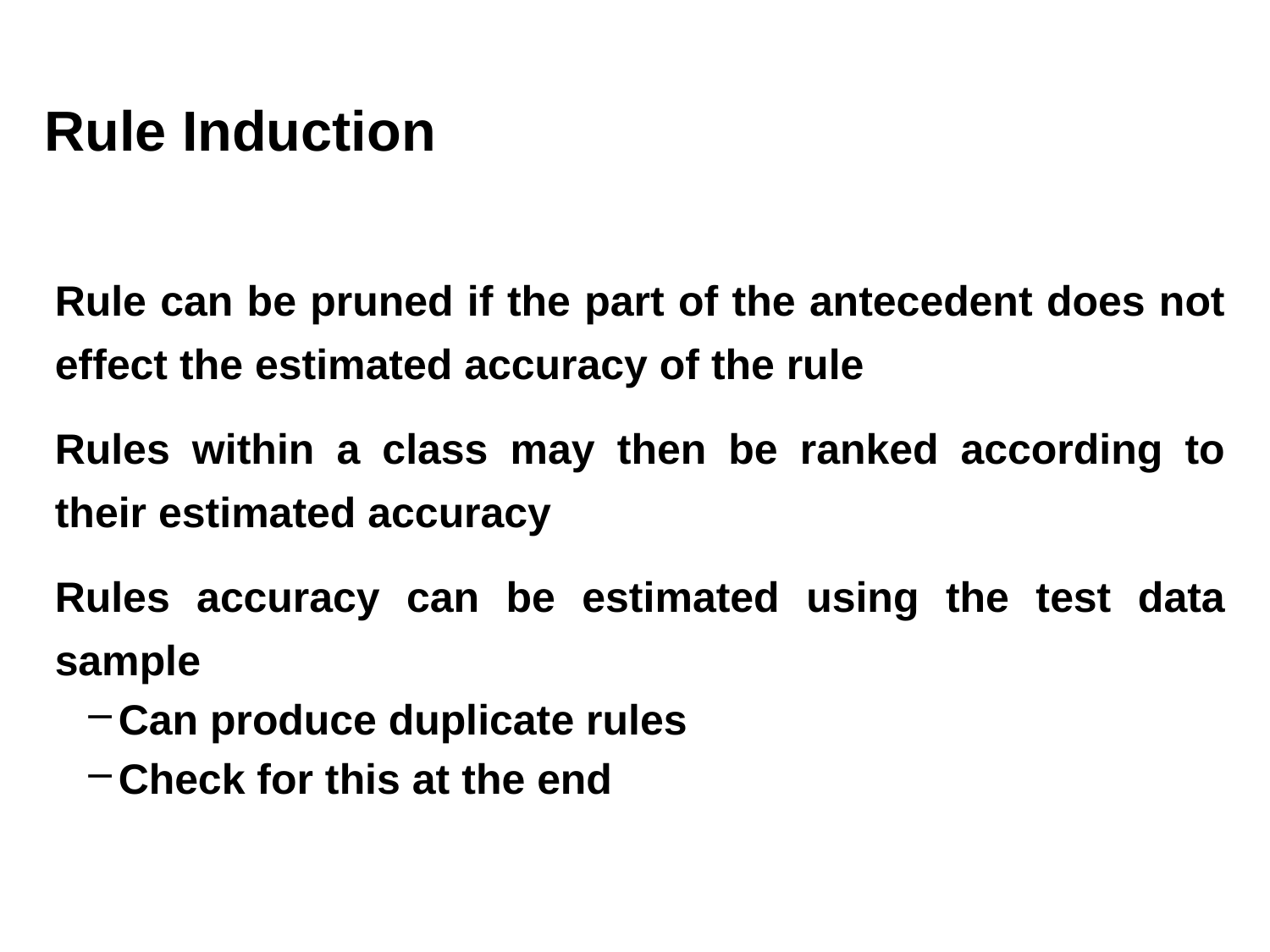

Rule Induction

Rule can be pruned if the part of the antecedent does not effect the estimated accuracy of the rule
Rules within a class may then be ranked according to their estimated accuracy
Rules accuracy can be estimated using the test data sample
Can produce duplicate rules
Check for this at the end